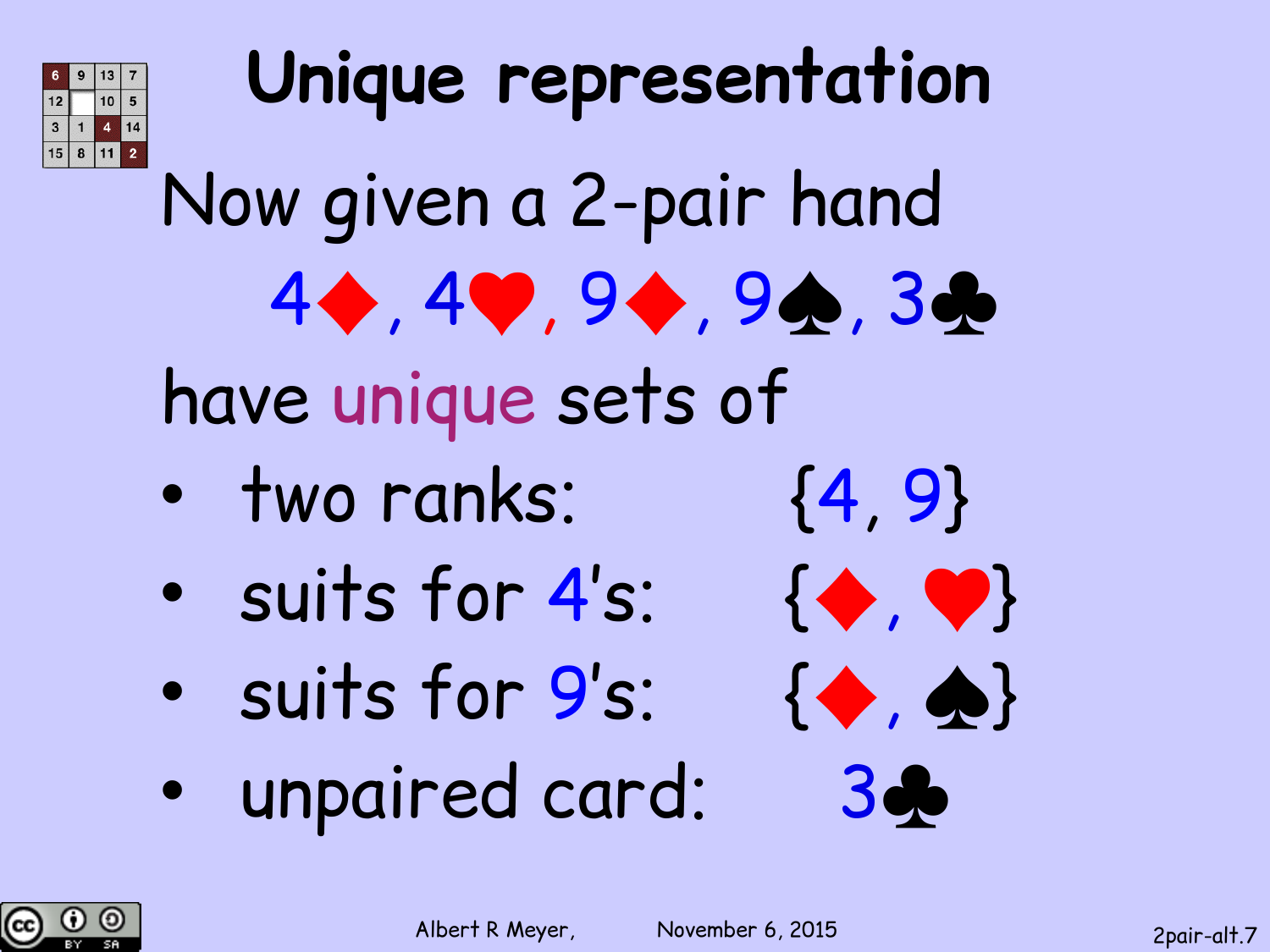

# Unique representation
Now given a 2-pair hand
4♦, 4♥, 9♦, 9♠, 3♣
have unique sets of
two ranks:          {4, 9}
suits for 4’s:      {♦, ♥}
suits for 9’s:      {♦, ♠}
unpaired card:      3♣

2pair-alt.7